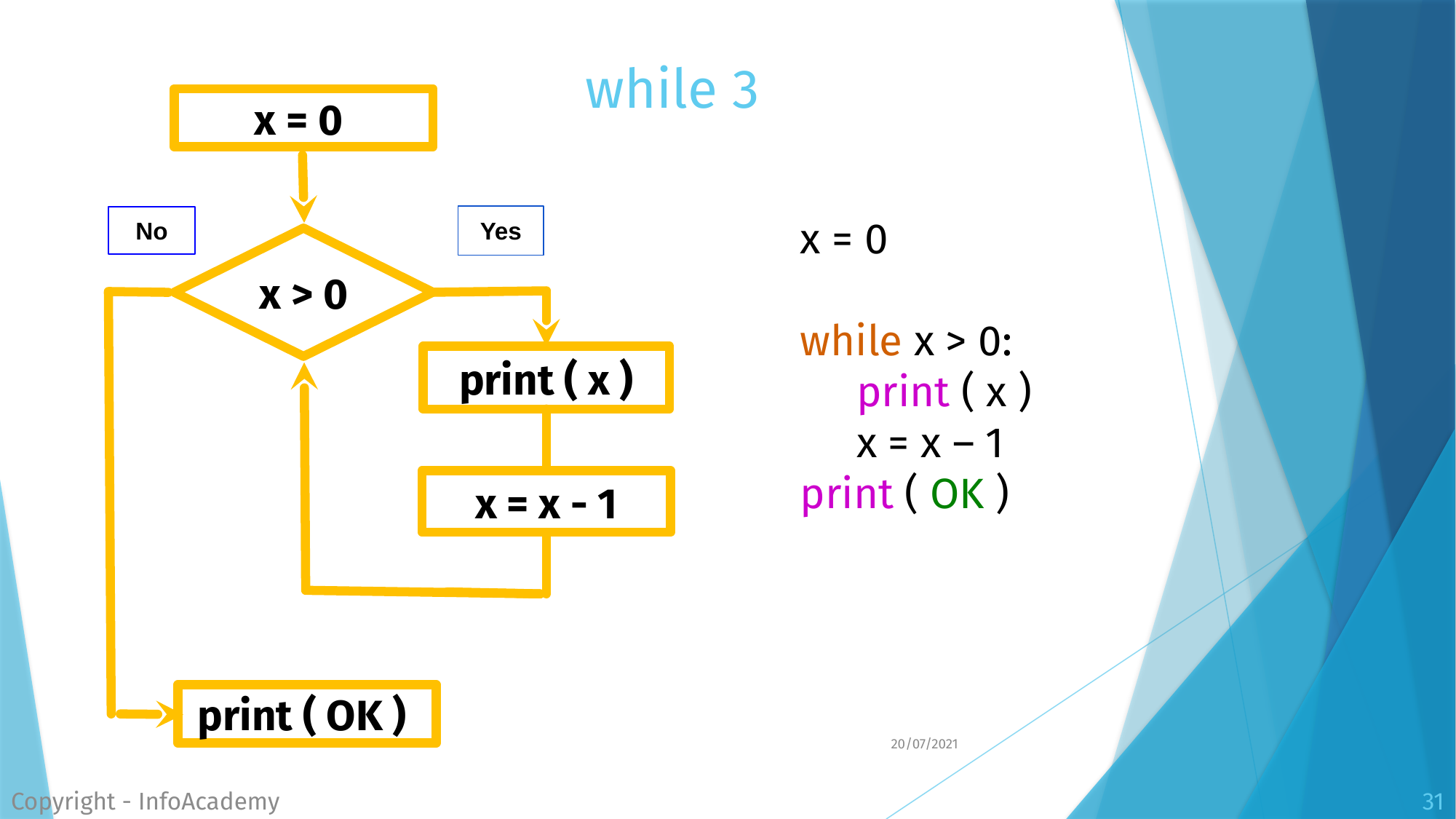

while 3
x = 0
x = 0

while x > 0:
     print ( x )
     x = x – 1
print ( OK )

Yes
No
x > 0
print ( x )
x = x - 1
print ( OK )
20/07/2021
Copyright - InfoAcademy
31